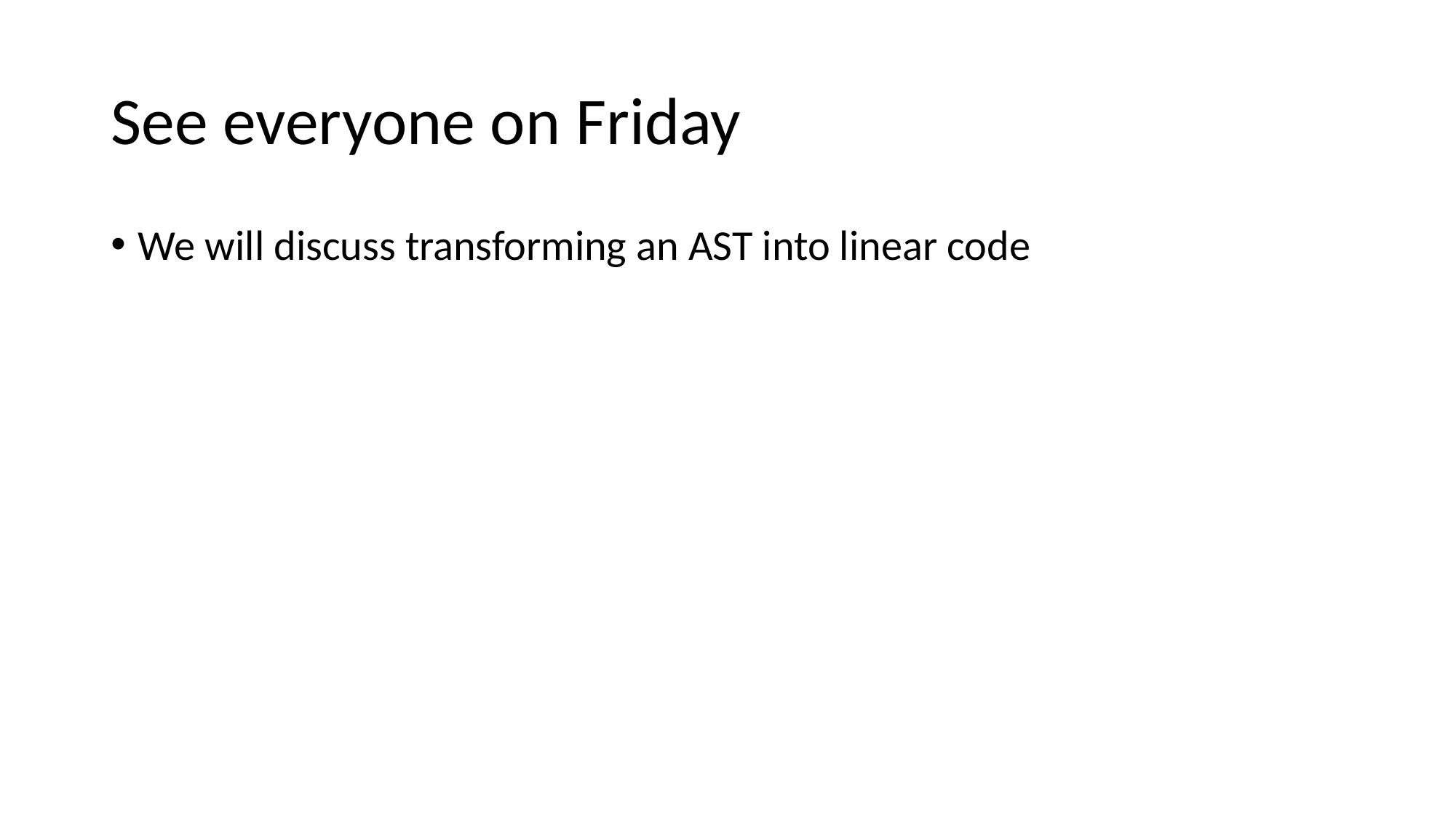

# See everyone on Friday
We will discuss transforming an AST into linear code